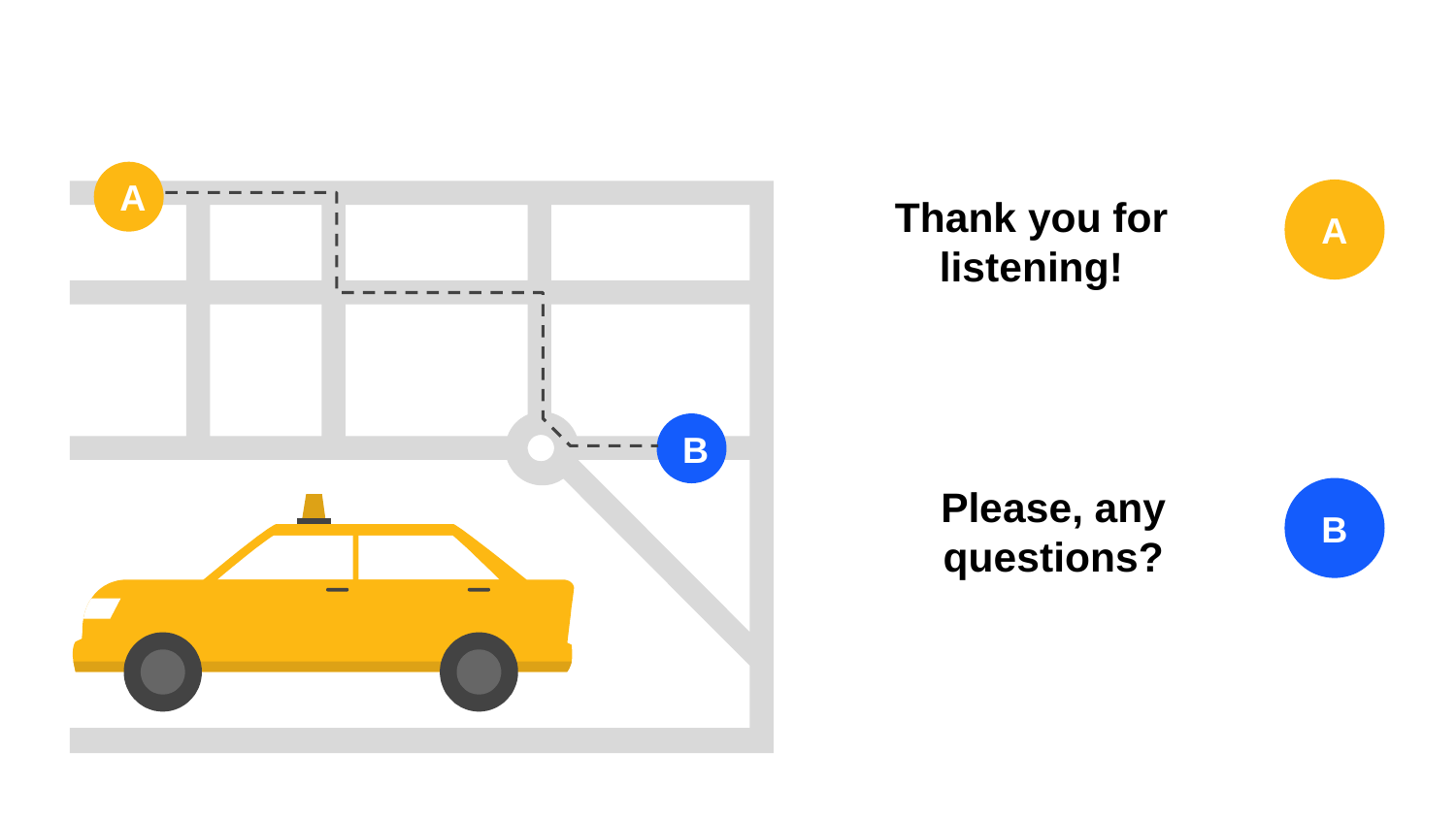

A

B
# Thank you for listening!

A
Please, any questions?
B